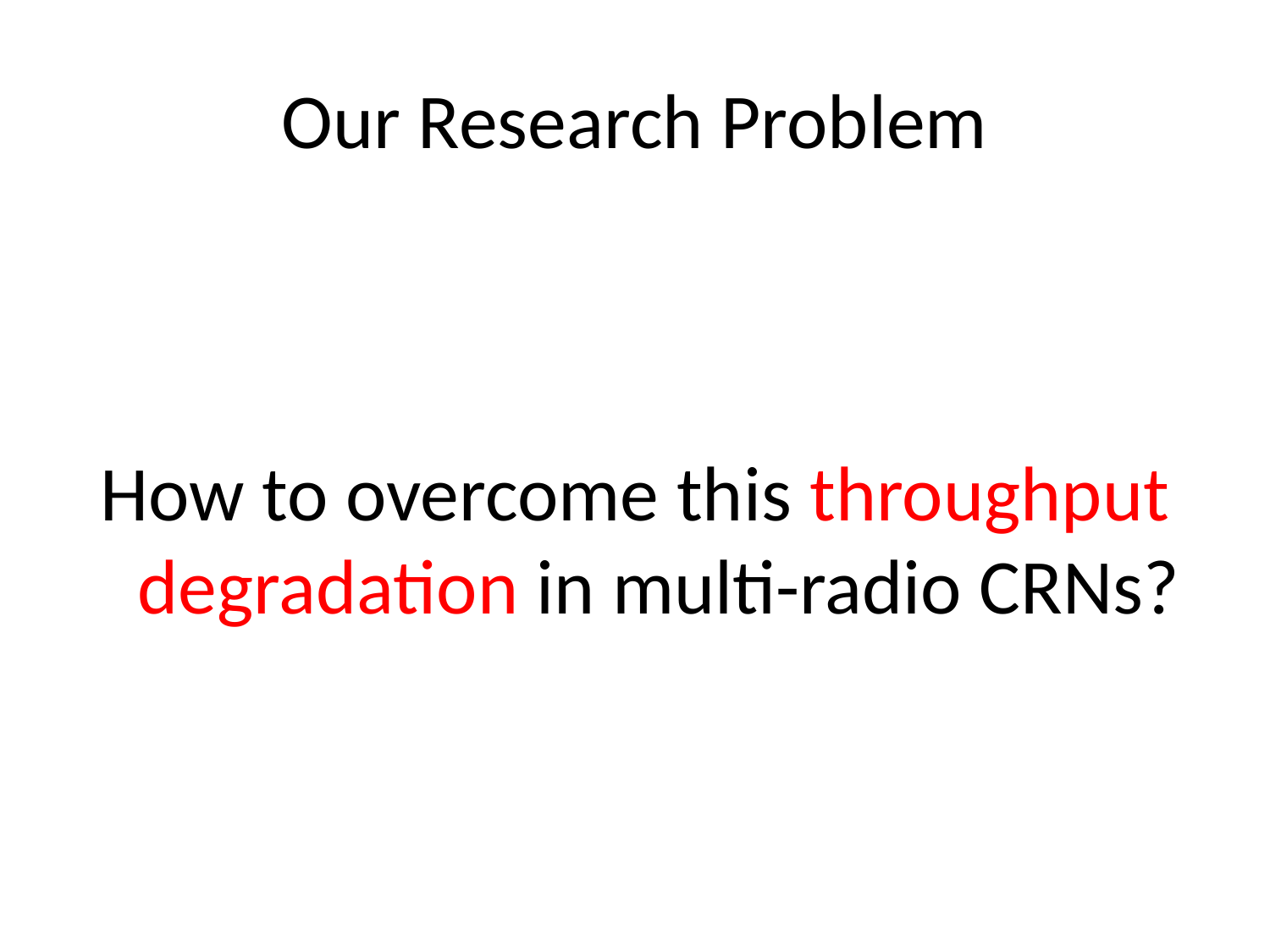

# Our Research Problem
How to overcome this throughput degradation in multi-radio CRNs?